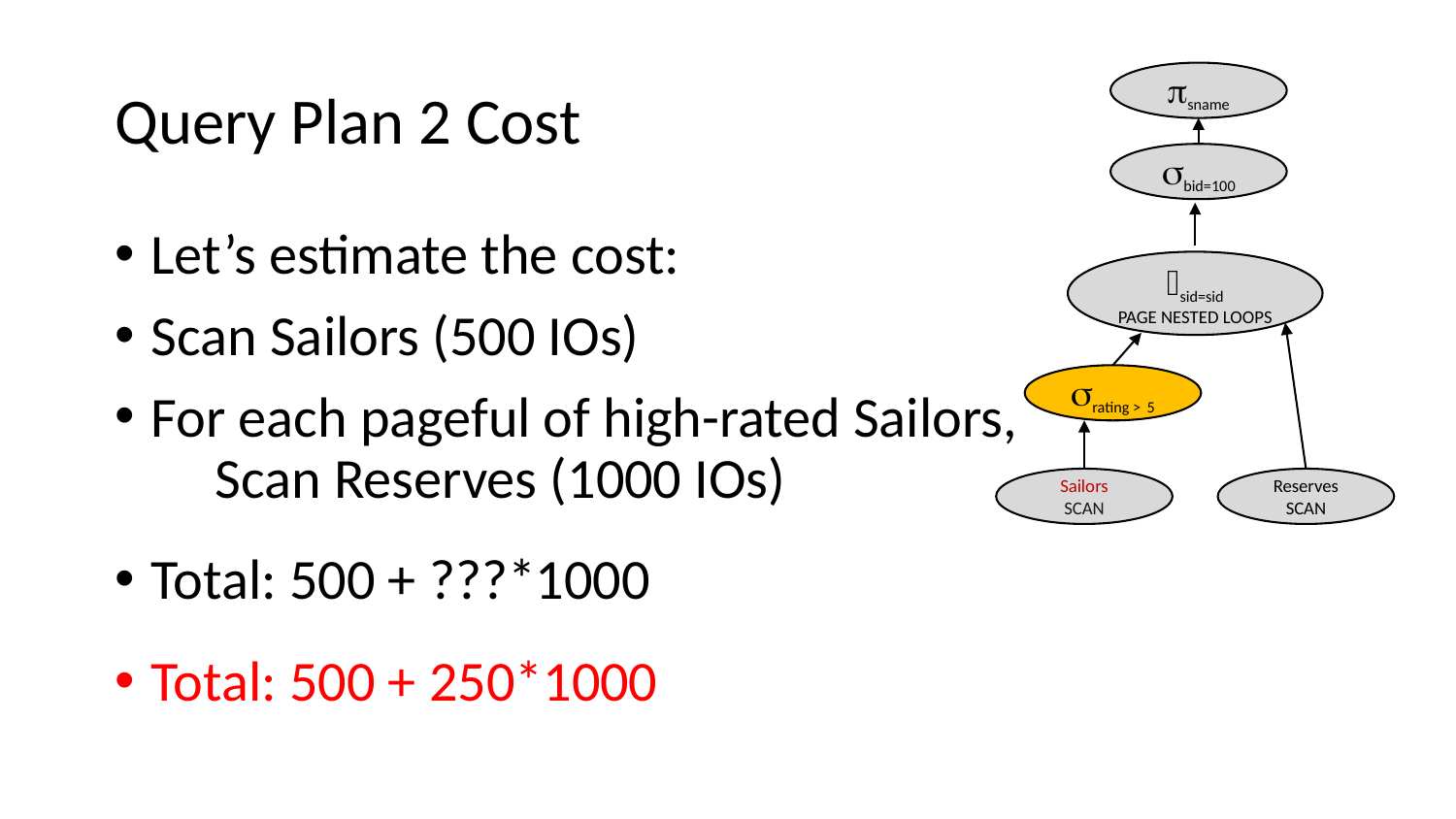

# Query Plan 2 Cost
πsname
σbid=100
Let’s estimate the cost:
Scan Sailors (500 IOs)
For each pageful of high-rated Sailors,
     Scan Reserves (1000 IOs)
Total: 500 + ???*1000
Total: 500 + 250*1000
⨝sid=sid
page nested loops
σrating > 5
Reserves
scan
Sailors
scan